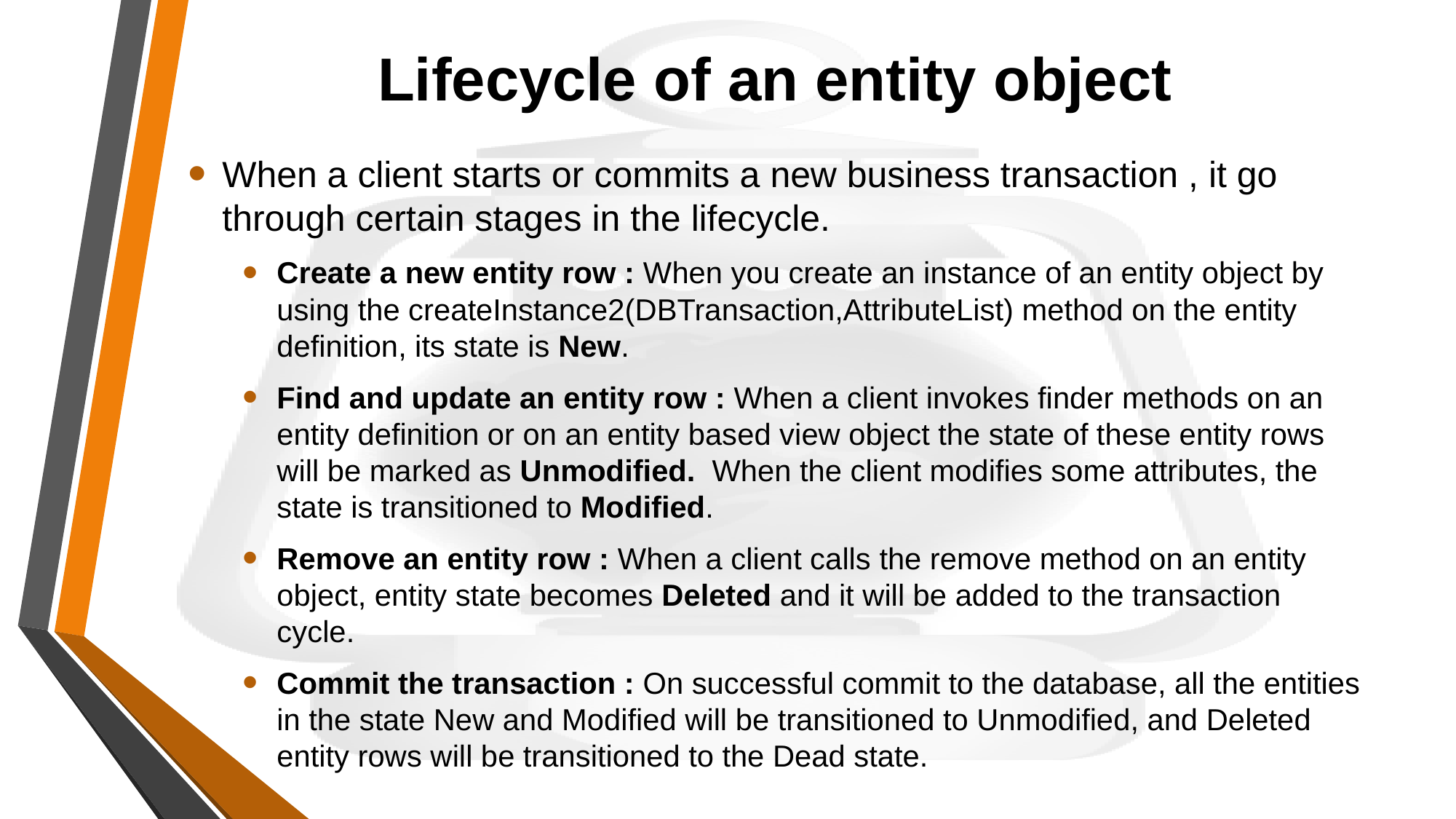

# Lifecycle of an entity object
When a client starts or commits a new business transaction , it go through certain stages in the lifecycle.
Create a new entity row : When you create an instance of an entity object by using the createInstance2(DBTransaction,AttributeList) method on the entity definition, its state is New.
Find and update an entity row : When a client invokes finder methods on an entity definition or on an entity based view object the state of these entity rows will be marked as Unmodified.  When the client modifies some attributes, the state is transitioned to Modified.
Remove an entity row : When a client calls the remove method on an entity object, entity state becomes Deleted and it will be added to the transaction cycle.
Commit the transaction : On successful commit to the database, all the entities in the state New and Modified will be transitioned to Unmodified, and Deleted entity rows will be transitioned to the Dead state.